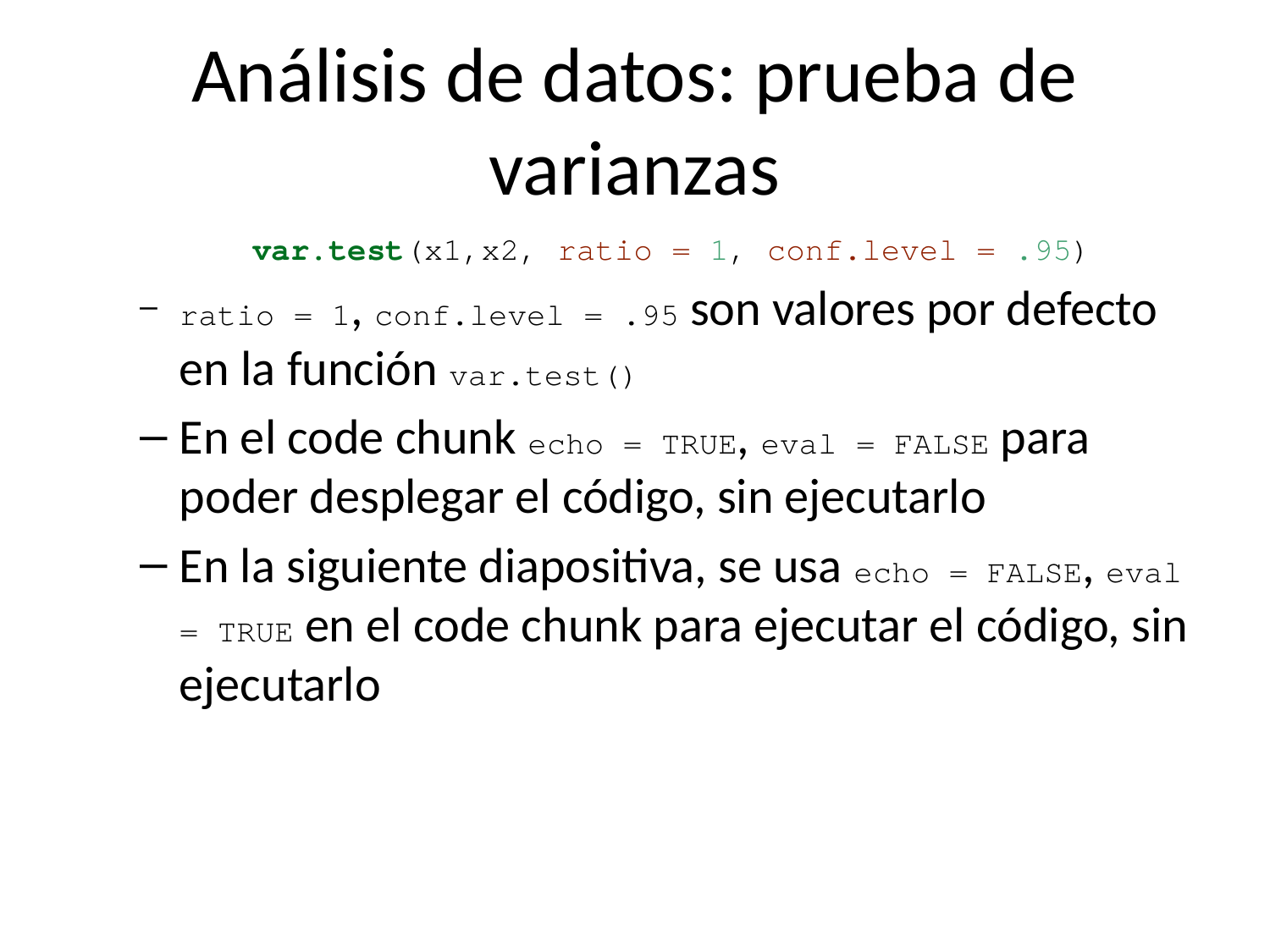

# Análisis de datos: prueba de varianzas
var.test(x1,x2, ratio = 1, conf.level = .95)
ratio = 1, conf.level = .95 son valores por defecto en la función var.test()
En el code chunk echo = TRUE, eval = FALSE para poder desplegar el código, sin ejecutarlo
En la siguiente diapositiva, se usa echo = FALSE, eval = TRUE en el code chunk para ejecutar el código, sin ejecutarlo